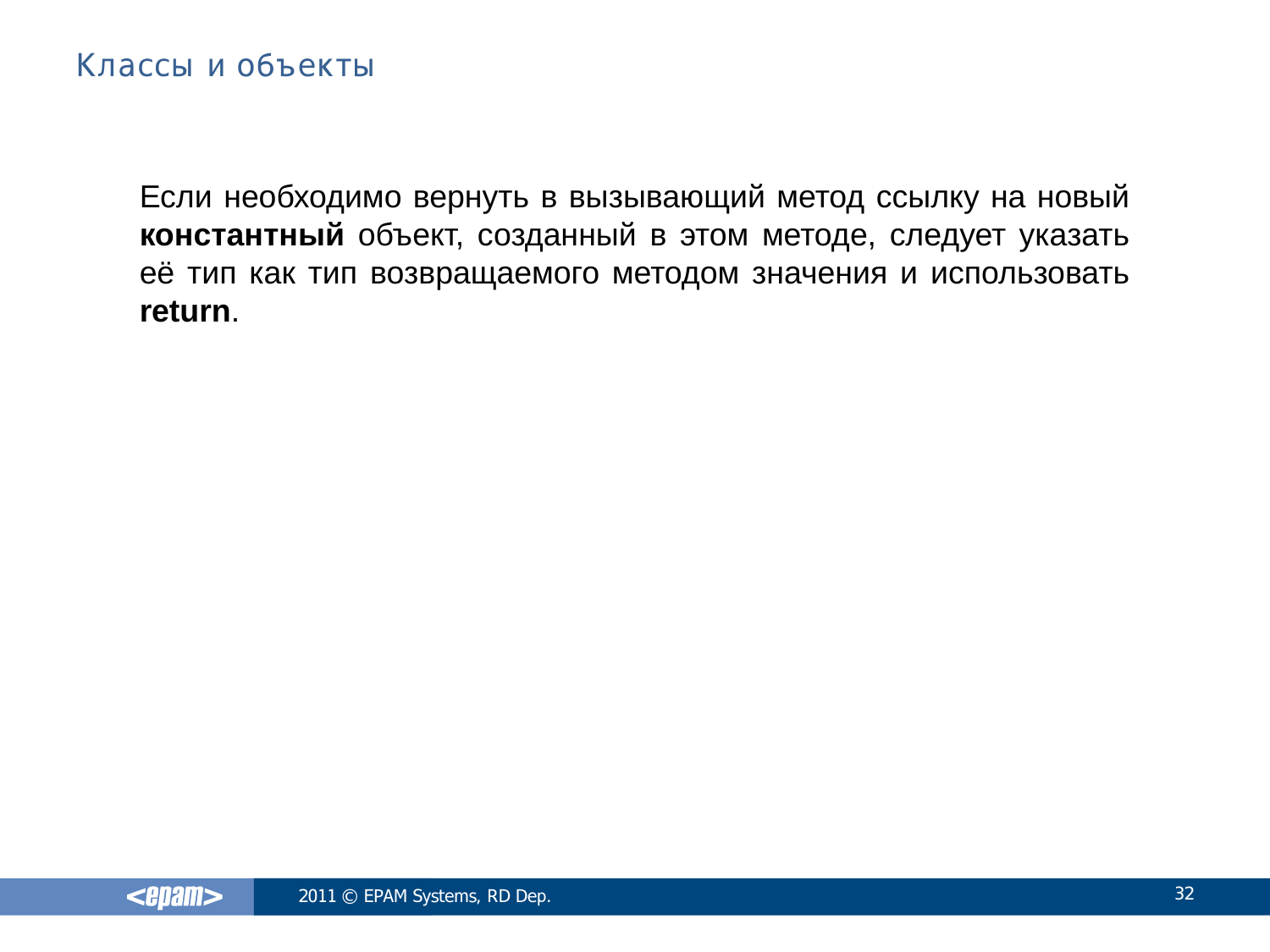

# Классы и объекты
Если необходимо вернуть в вызывающий метод ссылку на новый константный объект, созданный в этом методе, следует указать её тип как тип возвращаемого методом значения и использовать return.

32
2011 © EPAM Systems, RD Dep.